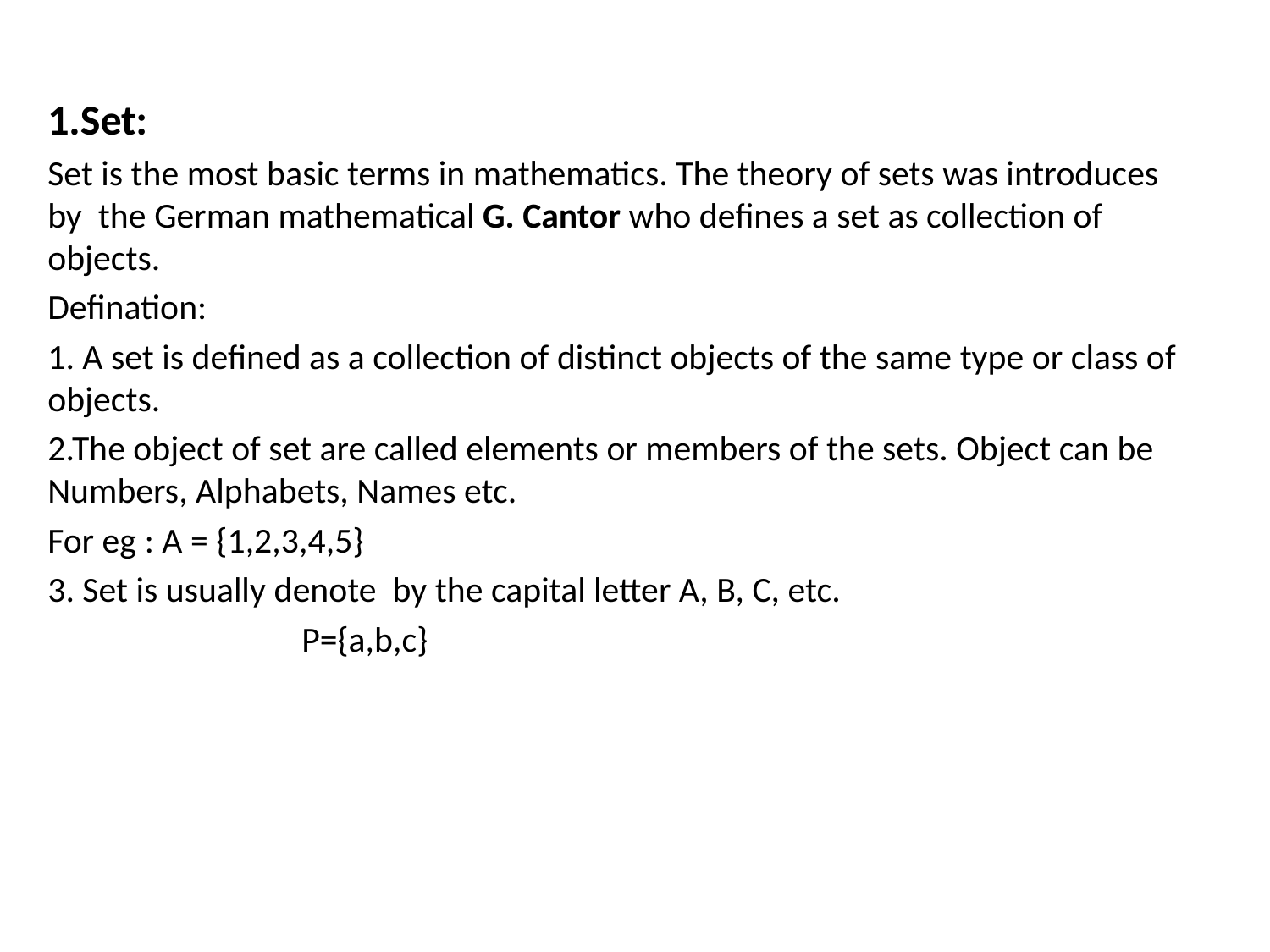

1.Set:
Set is the most basic terms in mathematics. The theory of sets was introduces  by  the German mathematical G. Cantor who defines a set as collection of objects.
Defination:
1. A set is defined as a collection of distinct objects of the same type or class of objects.
2.The object of set are called elements or members of the sets. Object can be Numbers, Alphabets, Names etc.
For eg : A = {1,2,3,4,5}
3. Set is usually denote  by the capital letter A, B, C, etc.
		P={a,b,c}